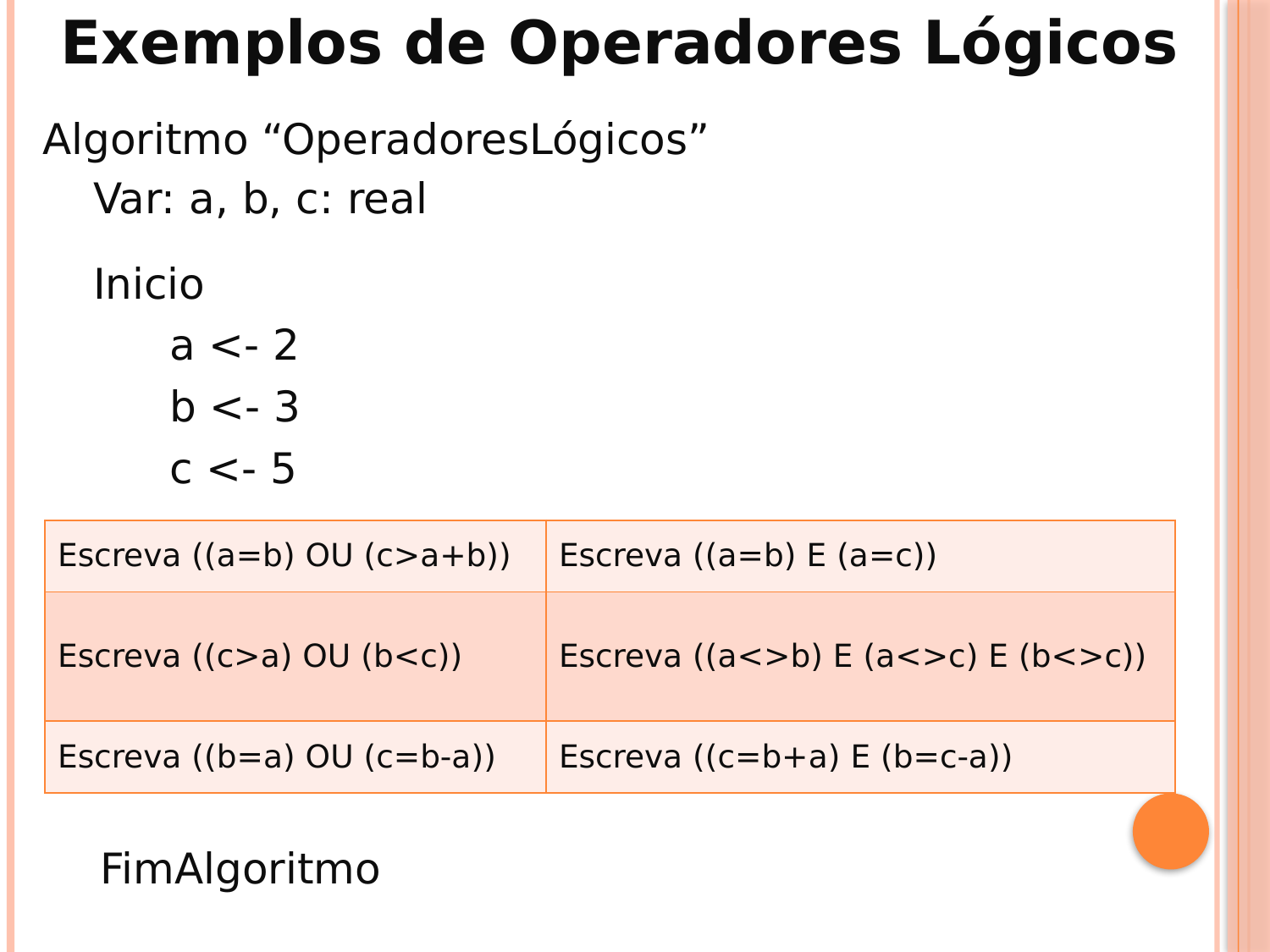

Exemplos de Operadores Lógicos
Algoritmo “OperadoresLógicos”
Var: a, b, c: real

Inicio
	a <- 2
	b <- 3
	c <- 5
| Escreva ((a=b) OU (c>a+b)) | Escreva ((a=b) E (a=c)) |
| --- | --- |
| Escreva ((c>a) OU (b<c)) | Escreva ((a<>b) E (a<>c) E (b<>c)) |
| Escreva ((b=a) OU (c=b-a)) | Escreva ((c=b+a) E (b=c-a)) |
FimAlgoritmo